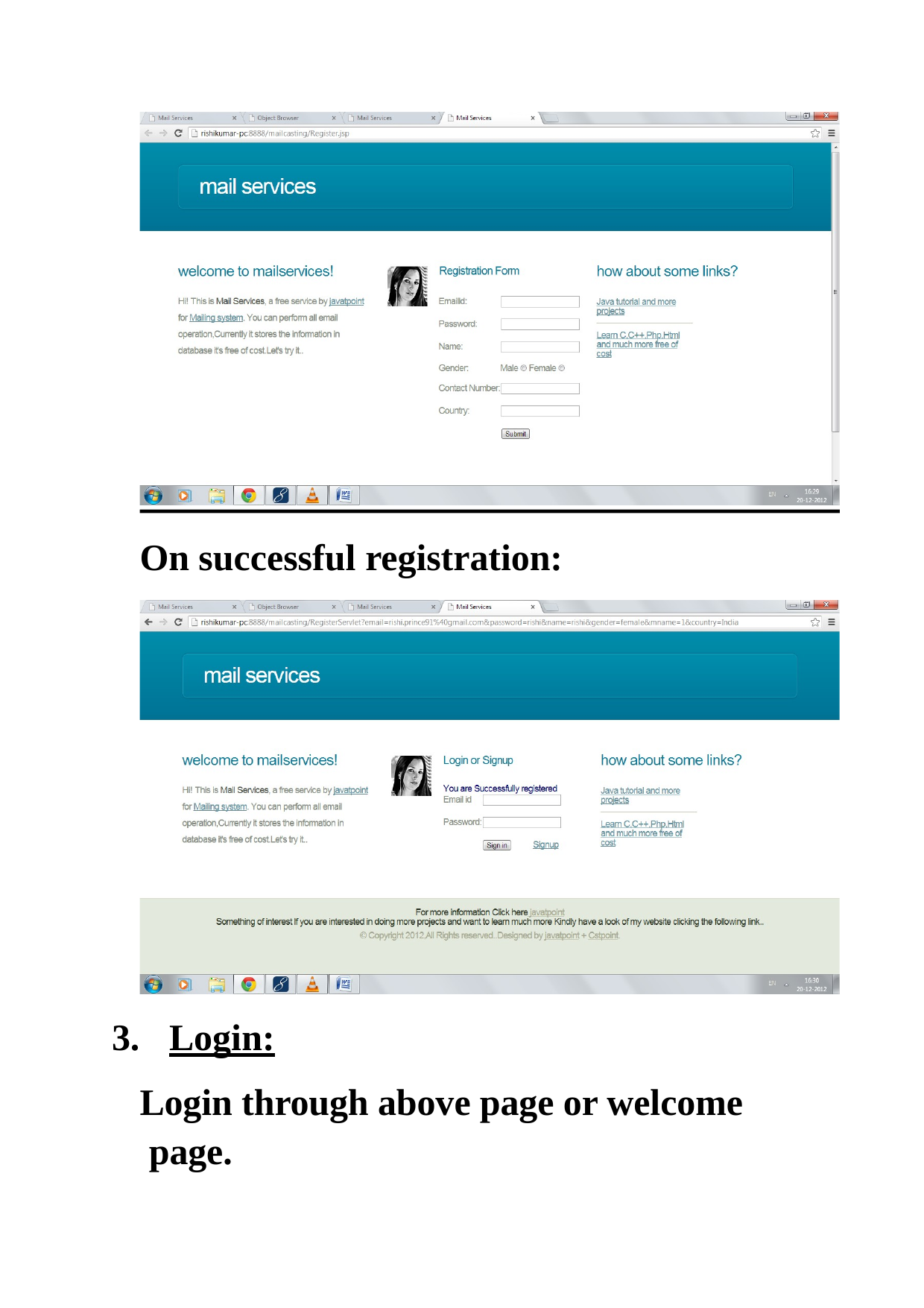

On successful registration:

3.	Login:
Login through above page or welcome  page.